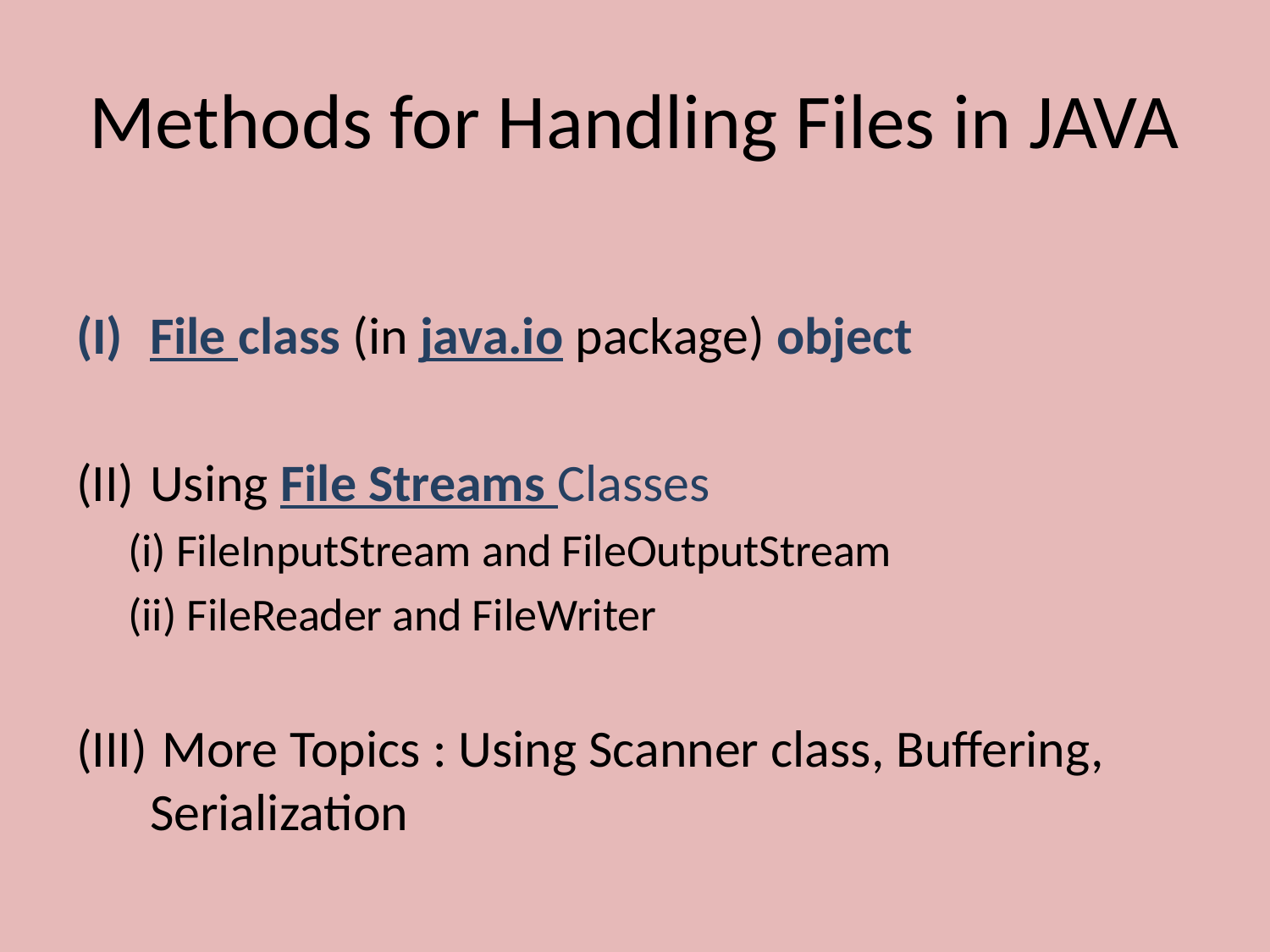

# Methods for Handling Files in JAVA

File class (in java.io package) object

Using File Streams Classes
(i) FileInputStream and FileOutputStream
(ii) FileReader and FileWriter

 More Topics : Using Scanner class, Buffering, Serialization